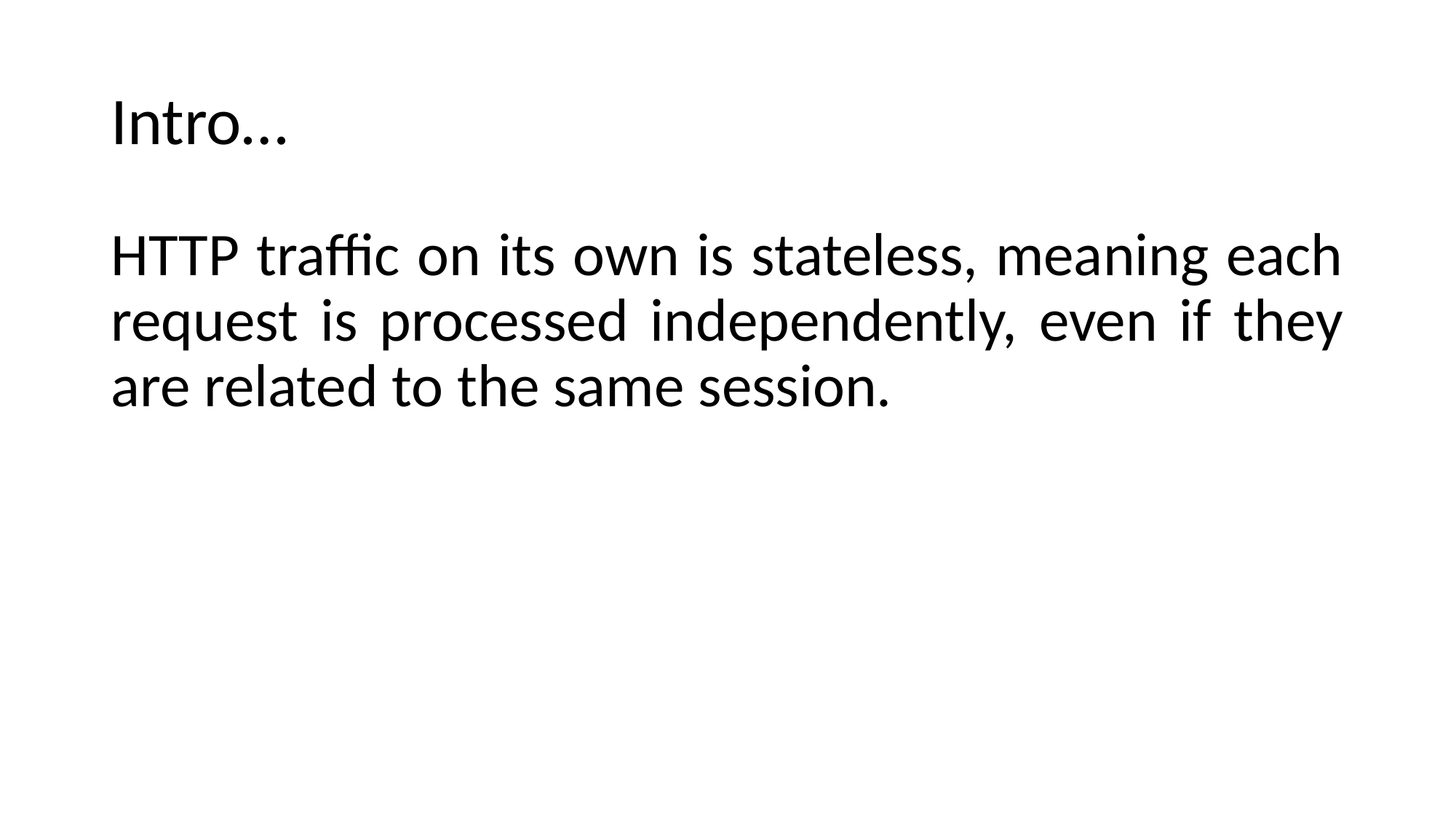

# Intro…
HTTP traffic on its own is stateless, meaning each request is processed independently, even if they are related to the same session.